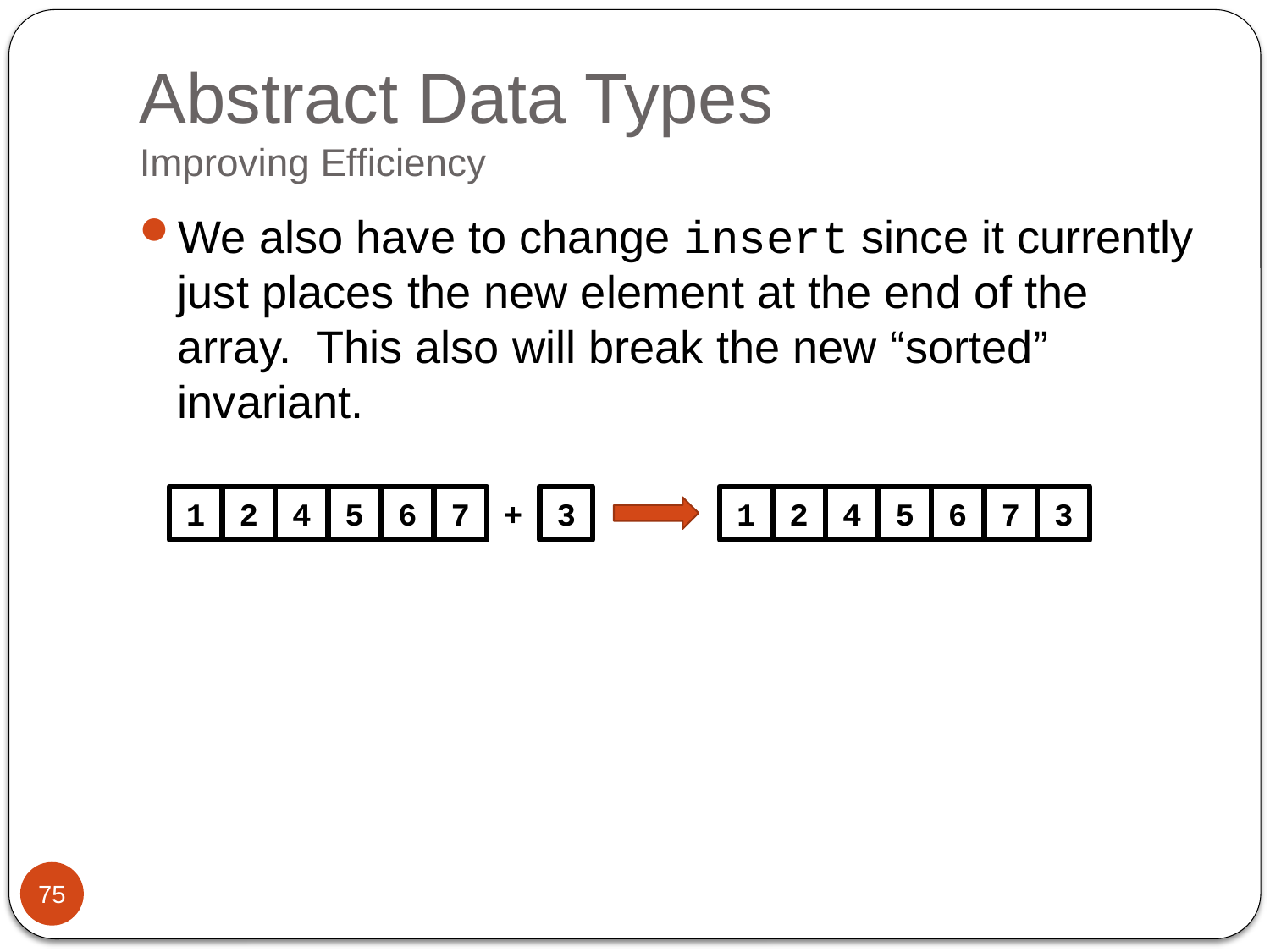

# Abstract Data Types Improving Efficiency
We also have to change insert since it currently just places the new element at the end of the array.  This also will break the new “sorted” invariant.
1
2
4
5
6
7
+
3
1
2
4
5
6
7
3

75